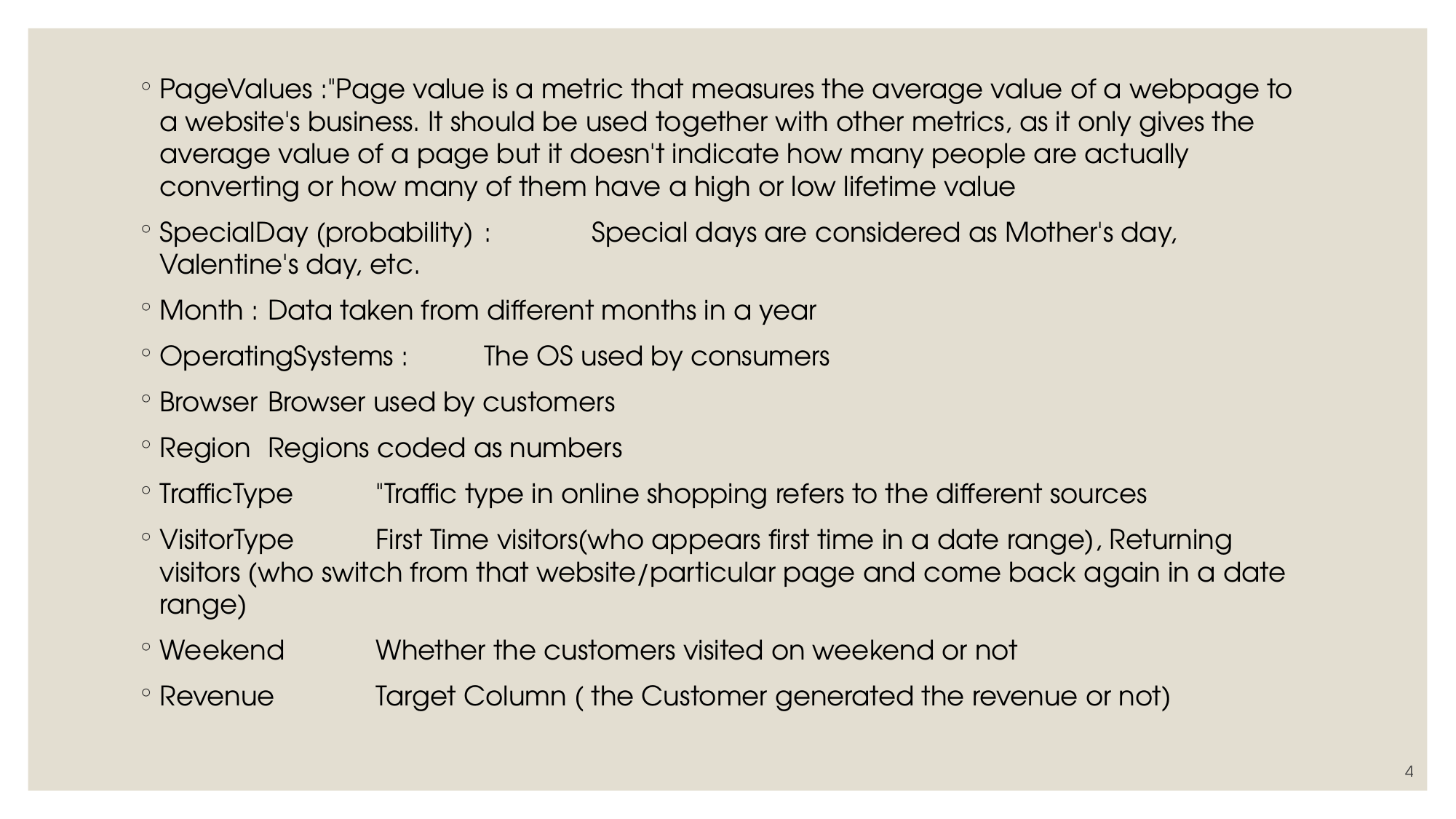

PageValues :"Page value is a metric that measures the average value of a webpage to a website's business. It should be used together with other metrics, as it only gives the average value of a page but it doesn't indicate how many people are actually converting or how many of them have a high or low lifetime value
SpecialDay (probability)	:	Special days are considered as Mother's day, Valentine's day, etc.
Month :		Data taken from different months in a year
OperatingSystems :	The OS used by consumers
Browser	Browser used by customers
Region	Regions coded as numbers
TrafficType	"Traffic type in online shopping refers to the different sources
VisitorType	First Time visitors(who appears first time in a date range), Returning visitors (who switch from that website/particular page and come back again in a date range)
Weekend	Whether the customers visited on weekend or not
Revenue	Target Column ( the Customer generated the revenue or not)
4